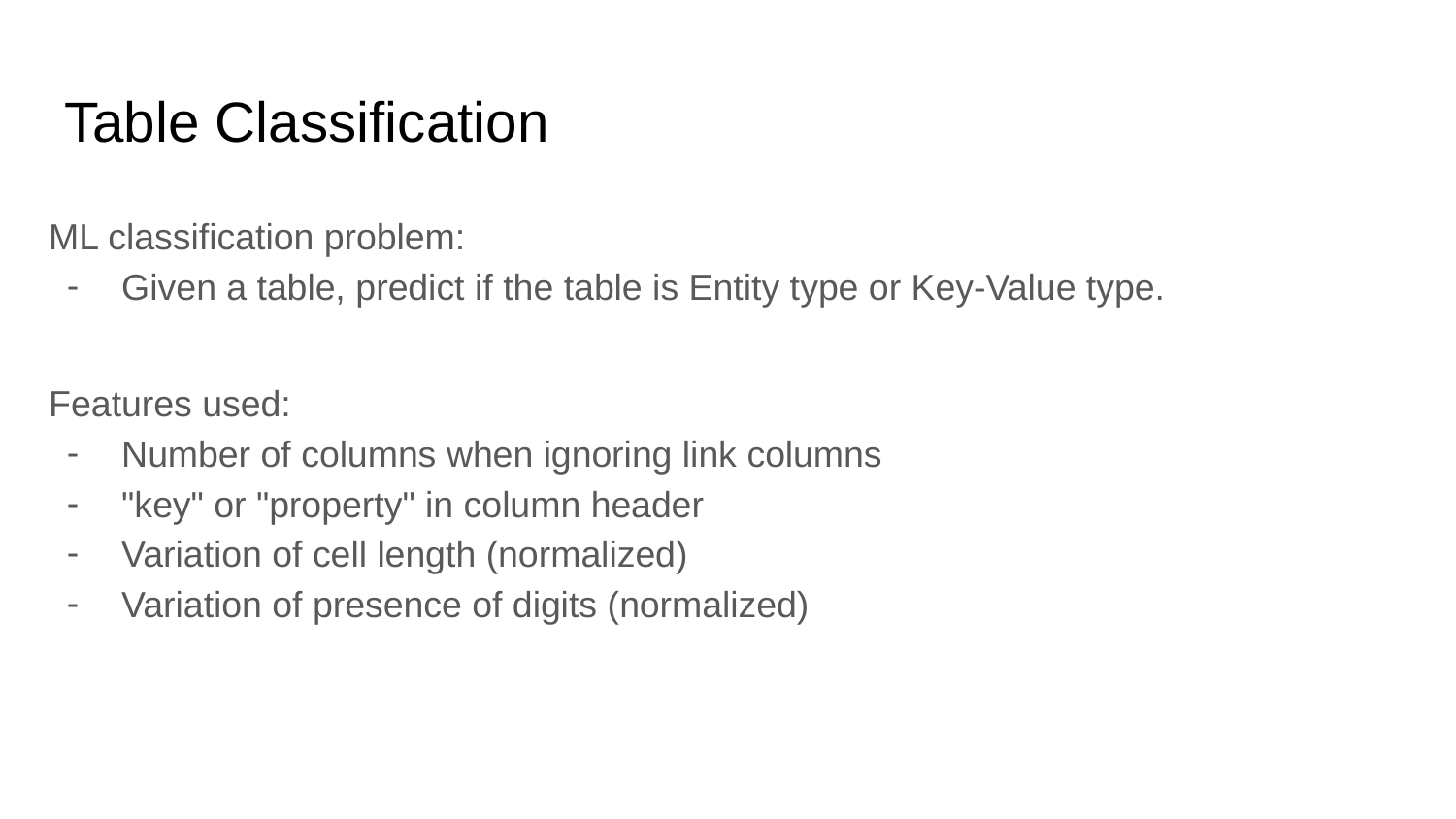

# Table Classification
ML classification problem:
Given a table, predict if the table is Entity type or Key-Value type.
Features used:
Number of columns when ignoring link columns
"key" or "property" in column header
Variation of cell length (normalized)
Variation of presence of digits (normalized)